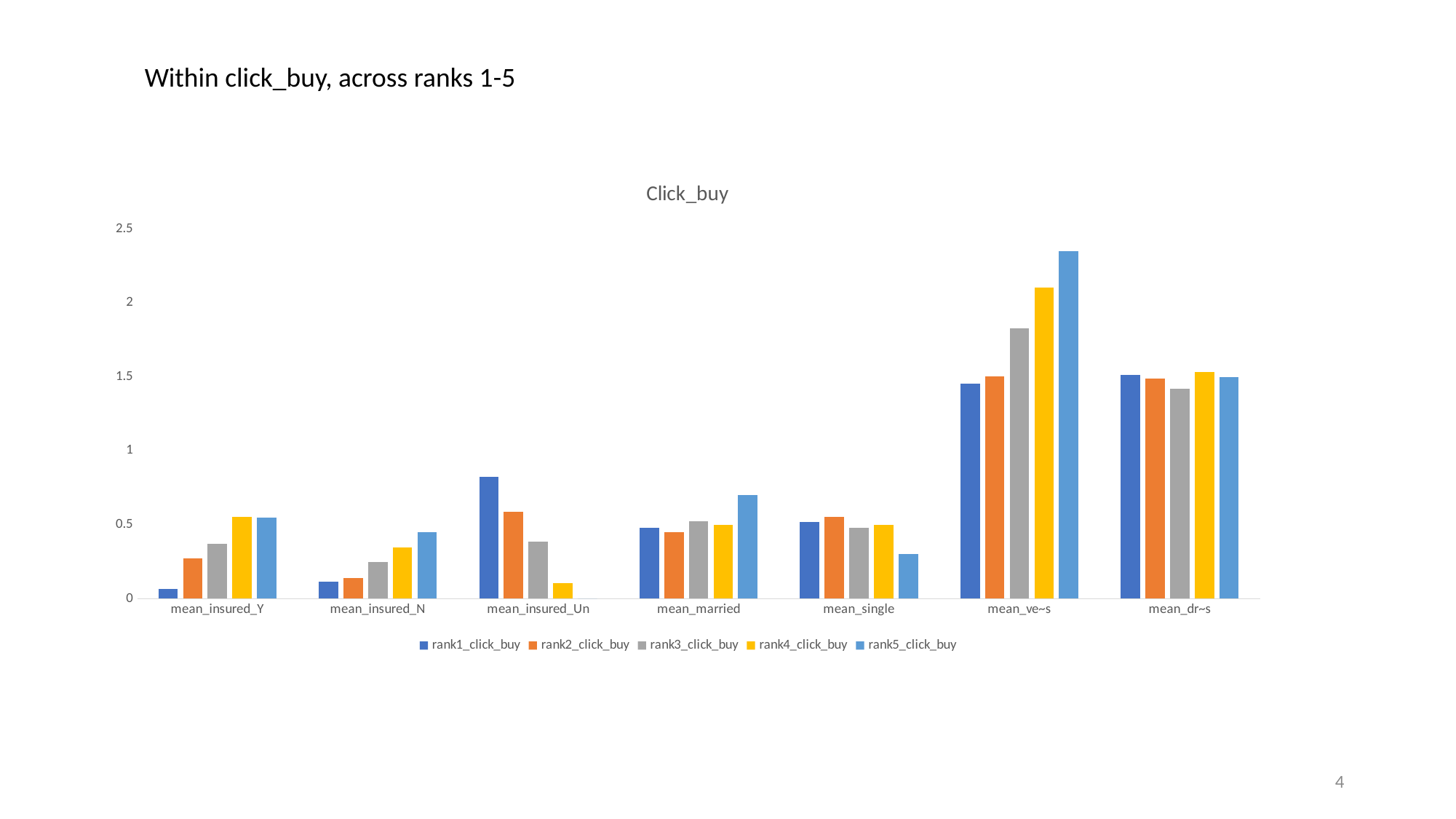

Within click_buy, across ranks 1-5

### Chart: Click_buy

| Category | rank1_click_buy | rank2_click_buy | rank3_click_buy | rank4_click_buy | rank5_click_buy |
|---|---|---|---|---|---|
| mean_insured_Y | 0.06424581 | 0.27272727 | 0.36956522 | 0.55172414 | 0.55 |
| mean_insured_N | 0.11452514 | 0.13875598 | 0.24637681 | 0.34482759 | 0.45 |
| mean_insured_Un | 0.82122905 | 0.58851675 | 0.38405797 | 0.10344828 | 0.0 |
| mean_married | 0.48044693 | 0.44976077 | 0.52173913 | 0.5 | 0.7 |
| mean_single | 0.51955307 | 0.55023923 | 0.47826087 | 0.5 | 0.3 |
| mean_ve~s | 1.4553073 | 1.5023923 | 1.826087 | 2.1034483 | 2.35 |
| mean_dr~s | 1.5111732 | 1.4880383 | 1.4202899 | 1.5344828 | 1.5 |
4